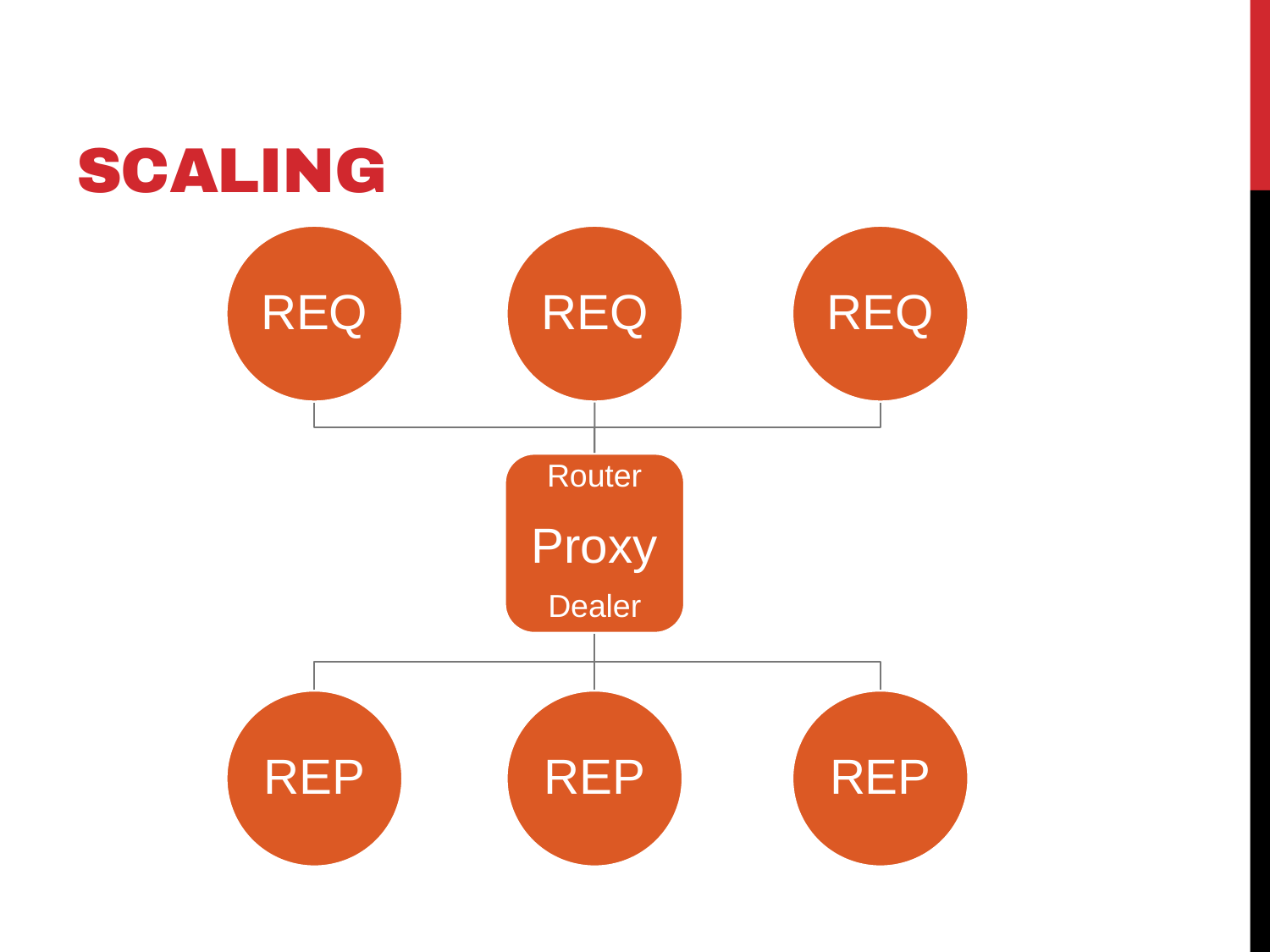

# Scaling

REQ

REQ

REQ
Proxy

Router
Dealer

REP

REP

REP